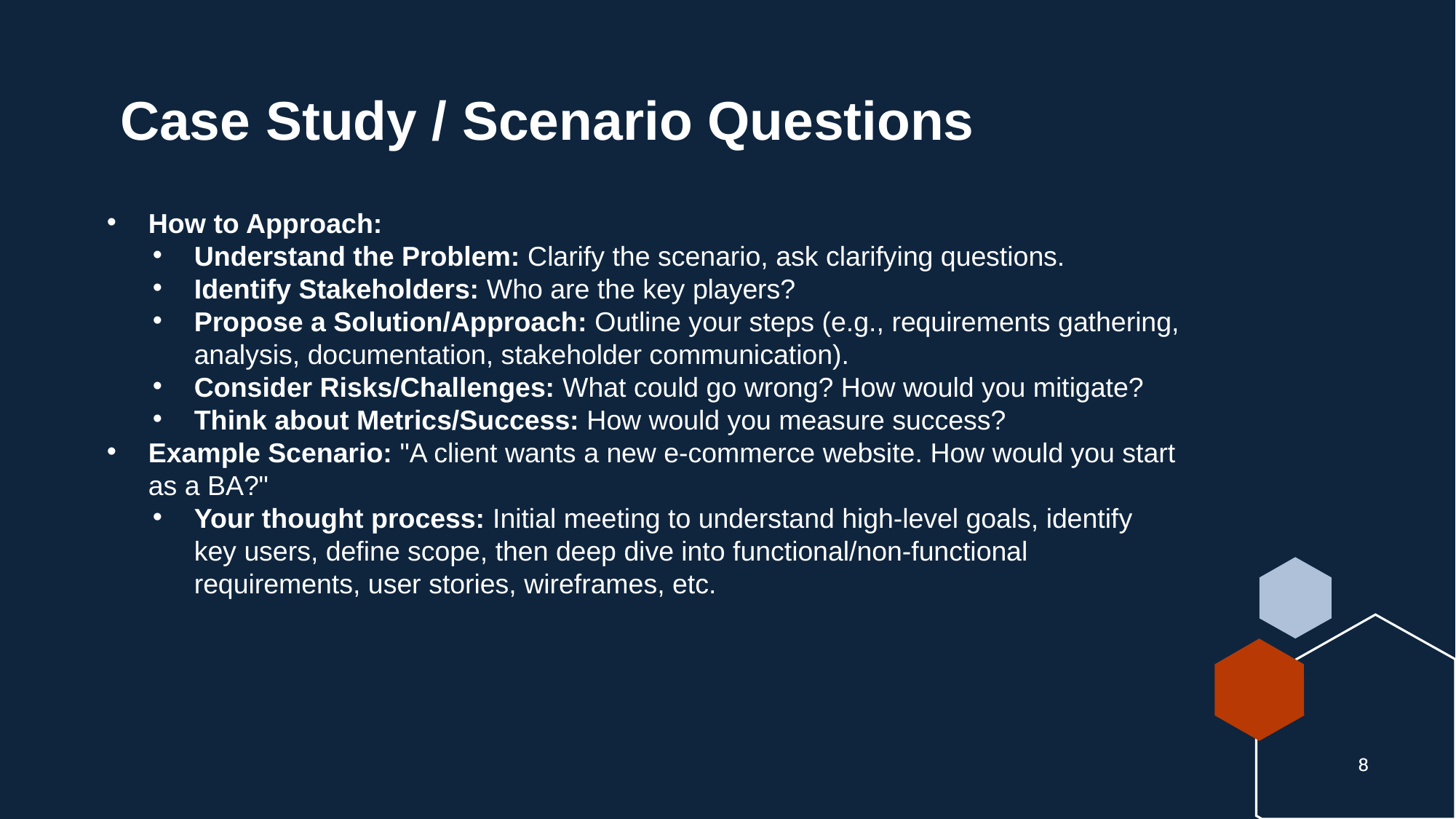

# Case Study / Scenario Questions
How to Approach:
Understand the Problem: Clarify the scenario, ask clarifying questions.
Identify Stakeholders: Who are the key players?
Propose a Solution/Approach: Outline your steps (e.g., requirements gathering, analysis, documentation, stakeholder communication).
Consider Risks/Challenges: What could go wrong? How would you mitigate?
Think about Metrics/Success: How would you measure success?
Example Scenario: "A client wants a new e-commerce website. How would you start as a BA?"
Your thought process: Initial meeting to understand high-level goals, identify key users, define scope, then deep dive into functional/non-functional requirements, user stories, wireframes, etc.

8
8